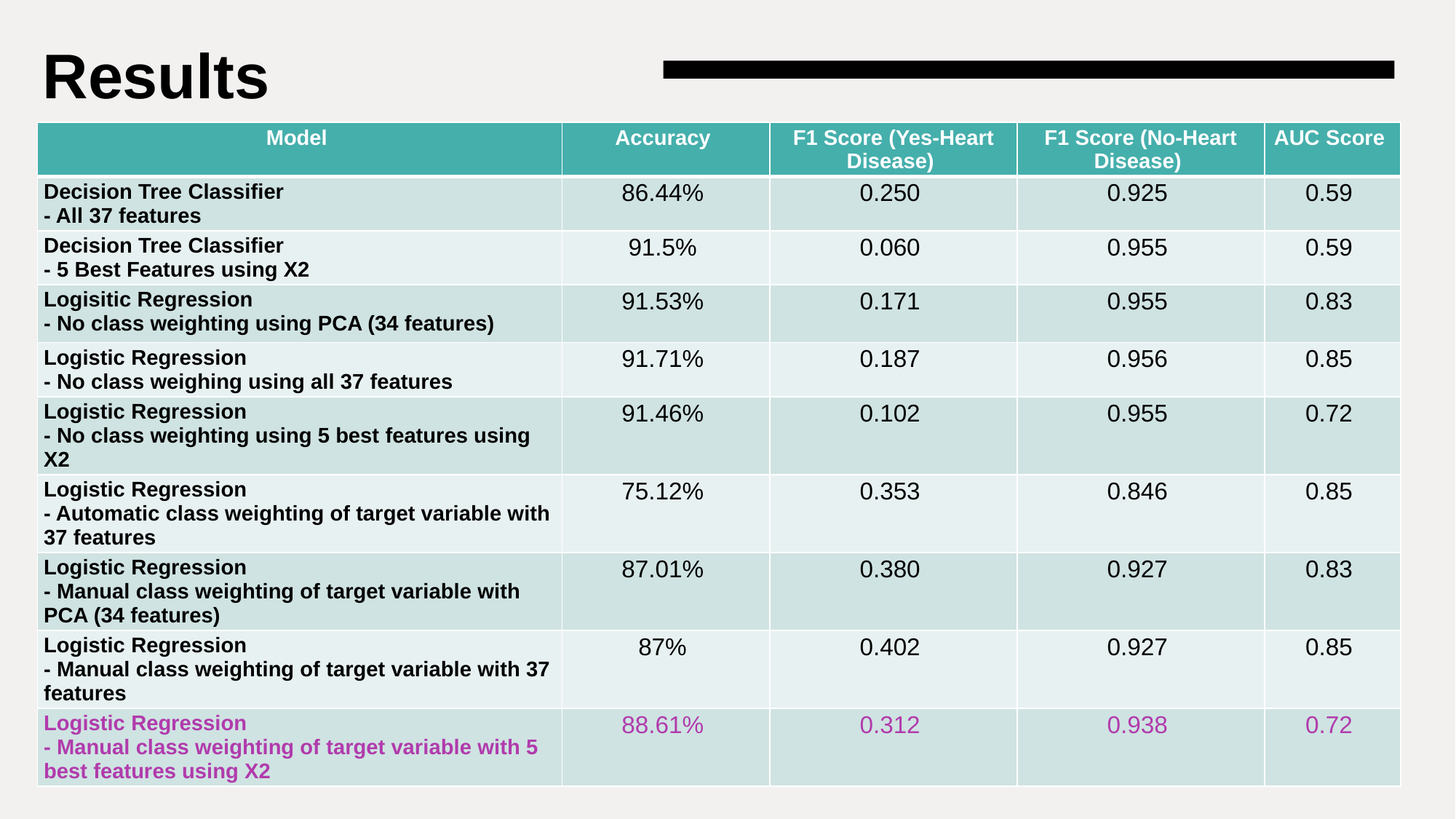

# Results

| Model | Accuracy | F1 Score (Yes-Heart Disease) | F1 Score (No-Heart Disease) | AUC Score |
| --- | --- | --- | --- | --- |
| Decision Tree Classifier  - All 37 features | 86.44% | 0.250 | 0.925 | 0.59 |
| Decision Tree Classifier   - 5 Best Features using X2 | 91.5% | 0.060 | 0.955 | 0.59 |
| Logisitic Regression  - No class weighting using PCA (34 features) | 91.53% | 0.171 | 0.955 | 0.83 |
| Logistic Regression   - No class weighing using all 37 features | 91.71% | 0.187 | 0.956 | 0.85 |
| Logistic Regression   - No class weighting using 5 best features using X2 | 91.46% | 0.102 | 0.955 | 0.72 |
| Logistic Regression   - Automatic class weighting of target variable with 37 features | 75.12% | 0.353 | 0.846 | 0.85 |
| Logistic Regression  - Manual class weighting of target variable with PCA (34 features) | 87.01% | 0.380 | 0.927 | 0.83 |
| Logistic Regression   - Manual class weighting of target variable with 37 features | 87% | 0.402 | 0.927 | 0.85 |
| Logistic Regression   - Manual class weighting of target variable with 5 best features using X2 | 88.61% | 0.312 | 0.938 | 0.72 |